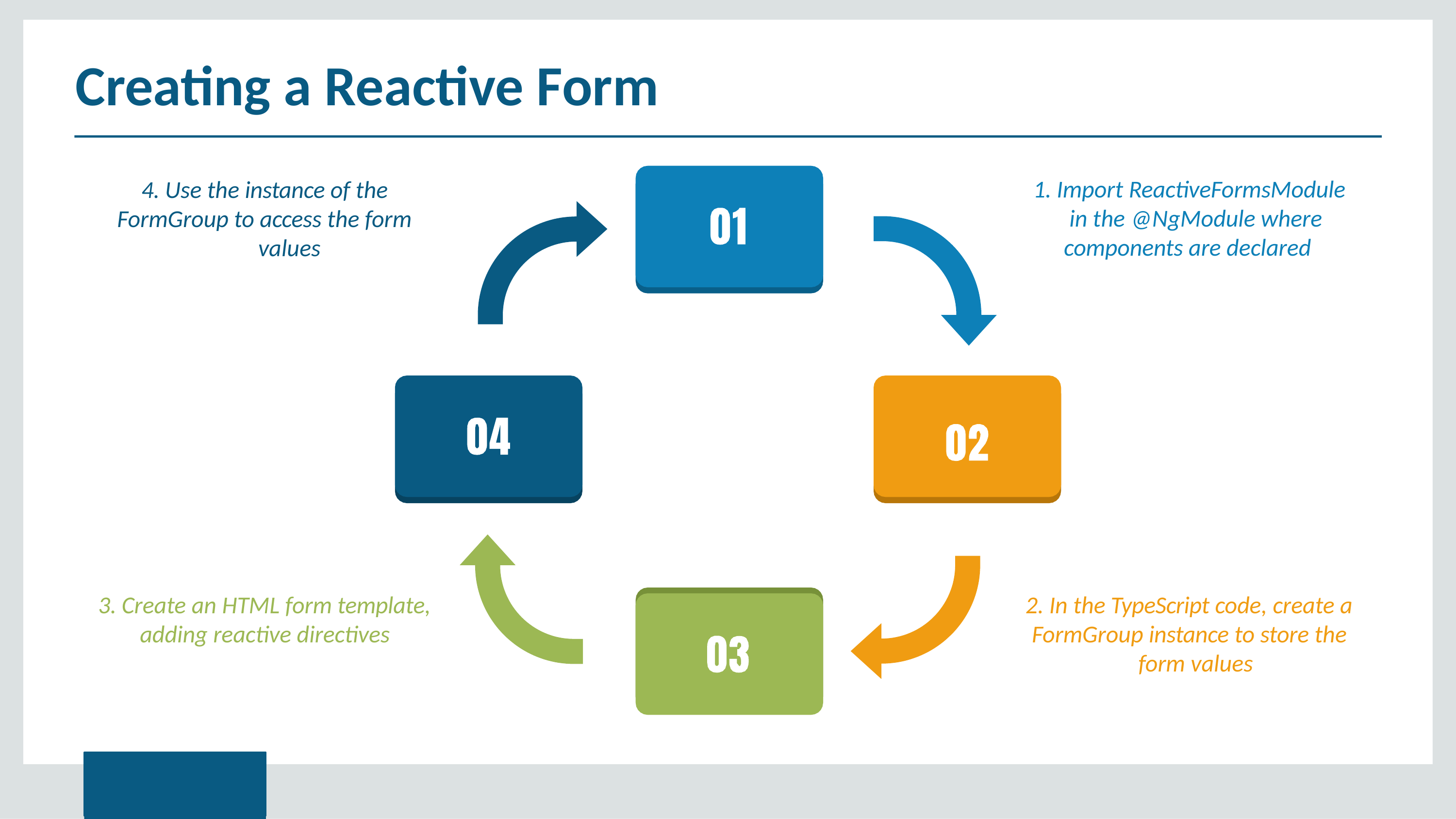

# Creating a Reactive Form

1. Import ReactiveFormsModule  in the @NgModule where  components are declared
4. Use the instance of the  FormGroup to access the form
values

3. Create an HTML form template,
adding reactive directives
2. In the TypeScript code, create a
FormGroup instance to store the  form values